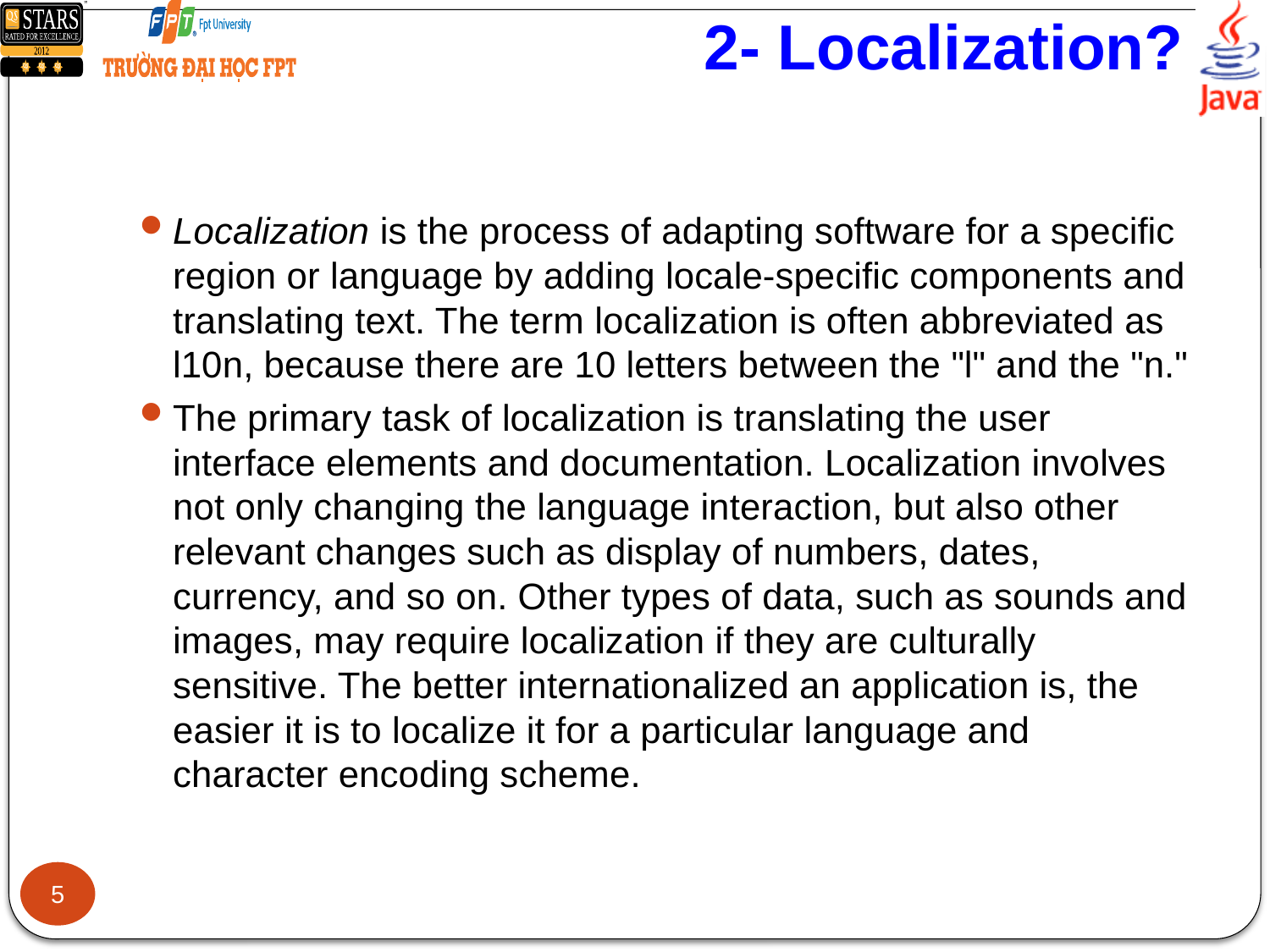

# 2- Localization?
Localization is the process of adapting software for a specific region or language by adding locale-specific components and translating text. The term localization is often abbreviated as l10n, because there are 10 letters between the "l" and the "n."
The primary task of localization is translating the user interface elements and documentation. Localization involves not only changing the language interaction, but also other relevant changes such as display of numbers, dates, currency, and so on. Other types of data, such as sounds and images, may require localization if they are culturally sensitive. The better internationalized an application is, the easier it is to localize it for a particular language and character encoding scheme.
5